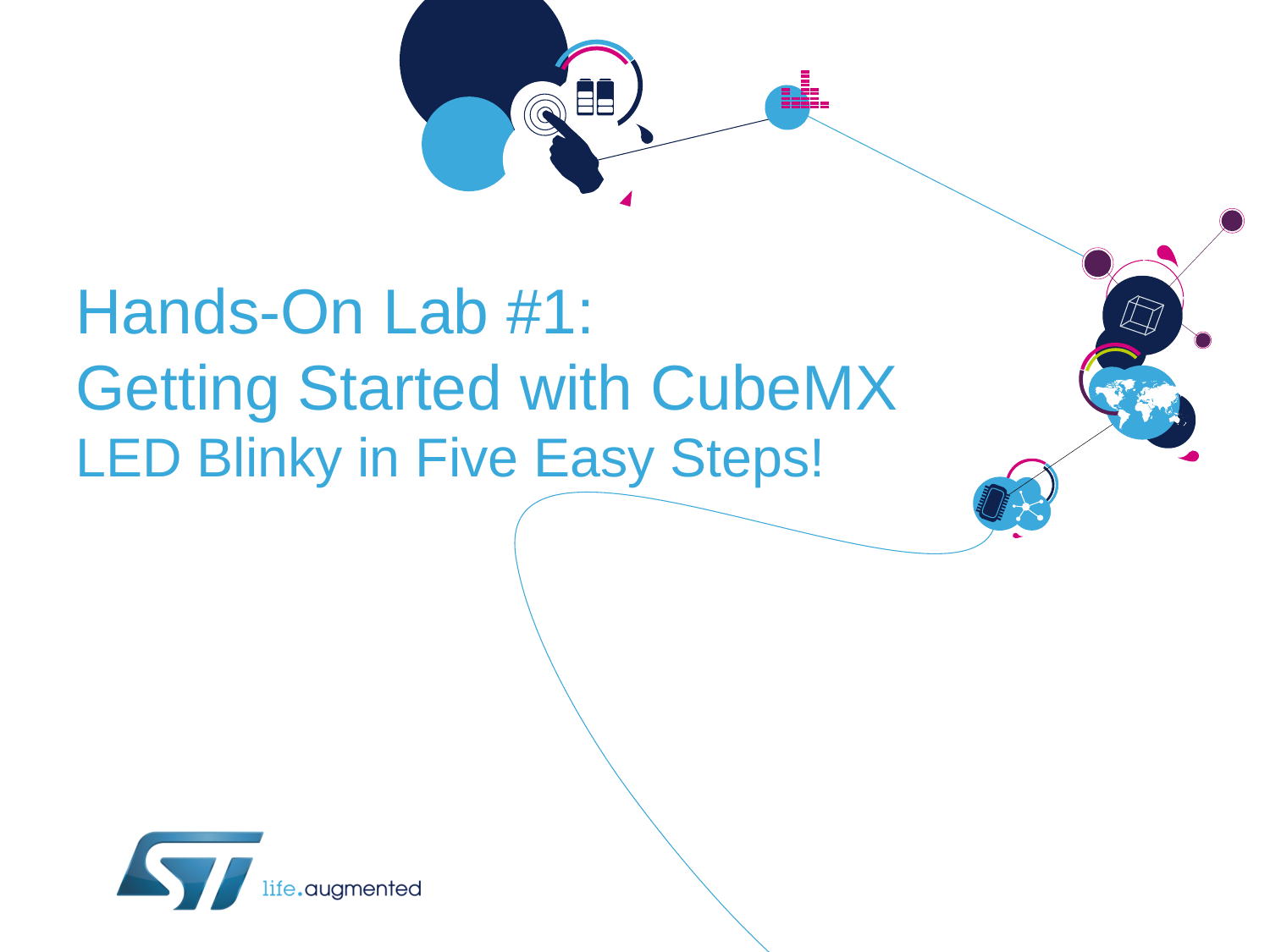

# Hands-On Lab #1: Getting Started with CubeMX LED Blinky in Five Easy Steps!